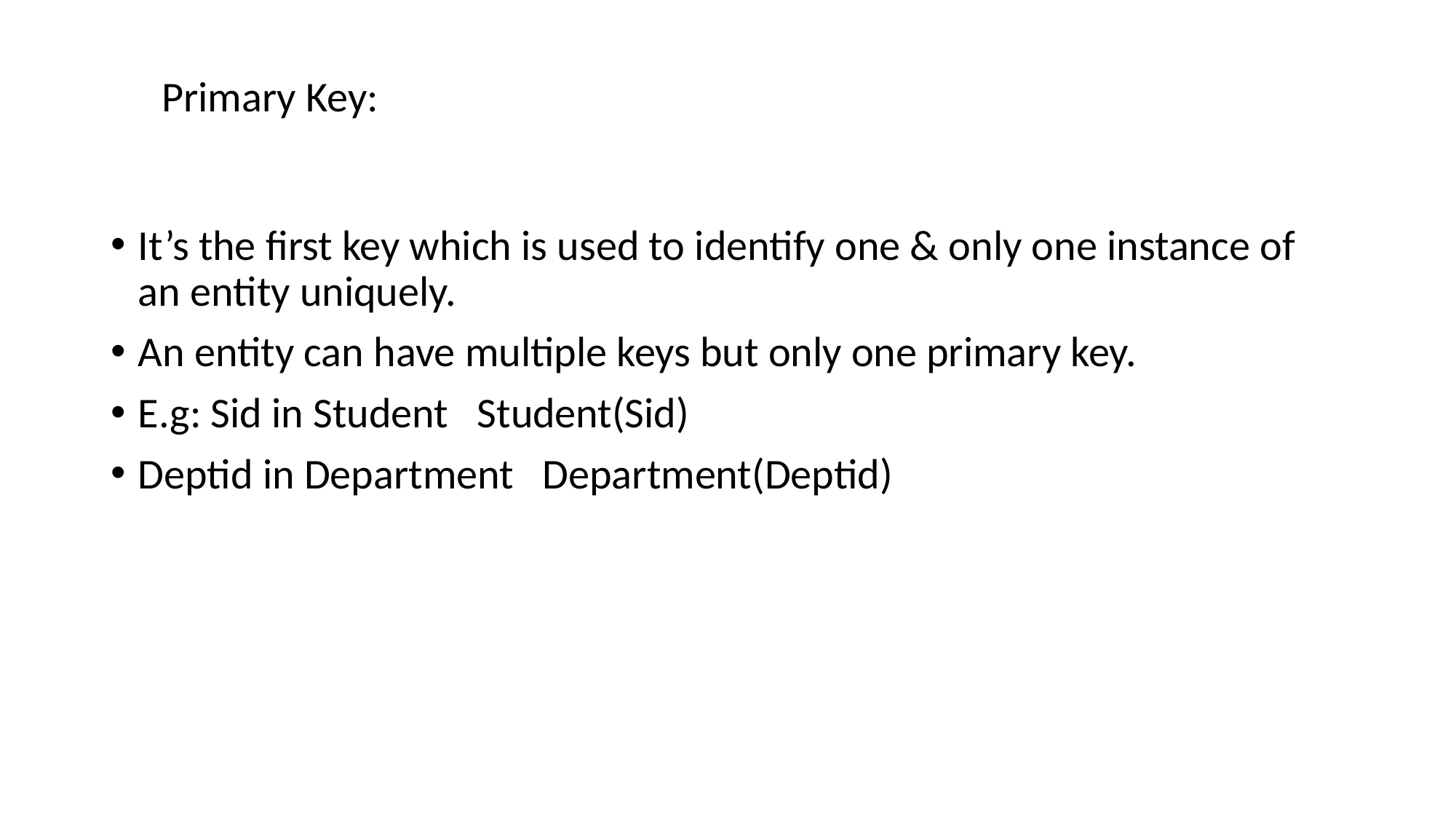

Primary Key:

It’s the first key which is used to identify one & only one instance of an entity uniquely.
An entity can have multiple keys but only one primary key.
E.g: Sid in Student   Student(Sid)
Deptid in Department   Department(Deptid)